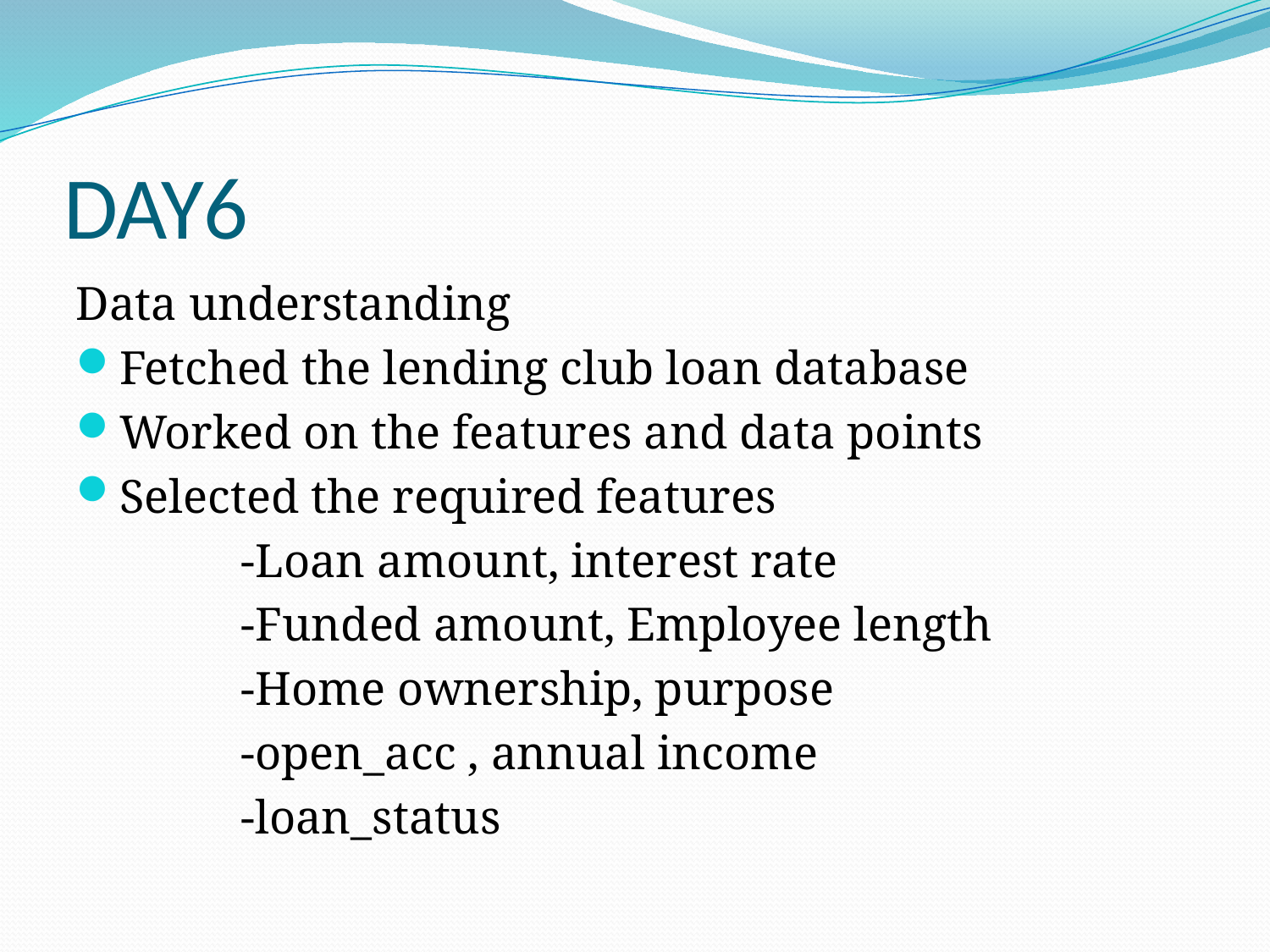

# DAY6
Data understanding
Fetched the lending club loan database
Worked on the features and data points
Selected the required features
		-Loan amount, interest rate
		-Funded amount, Employee length
		-Home ownership, purpose
		-open_acc , annual income
		-loan_status